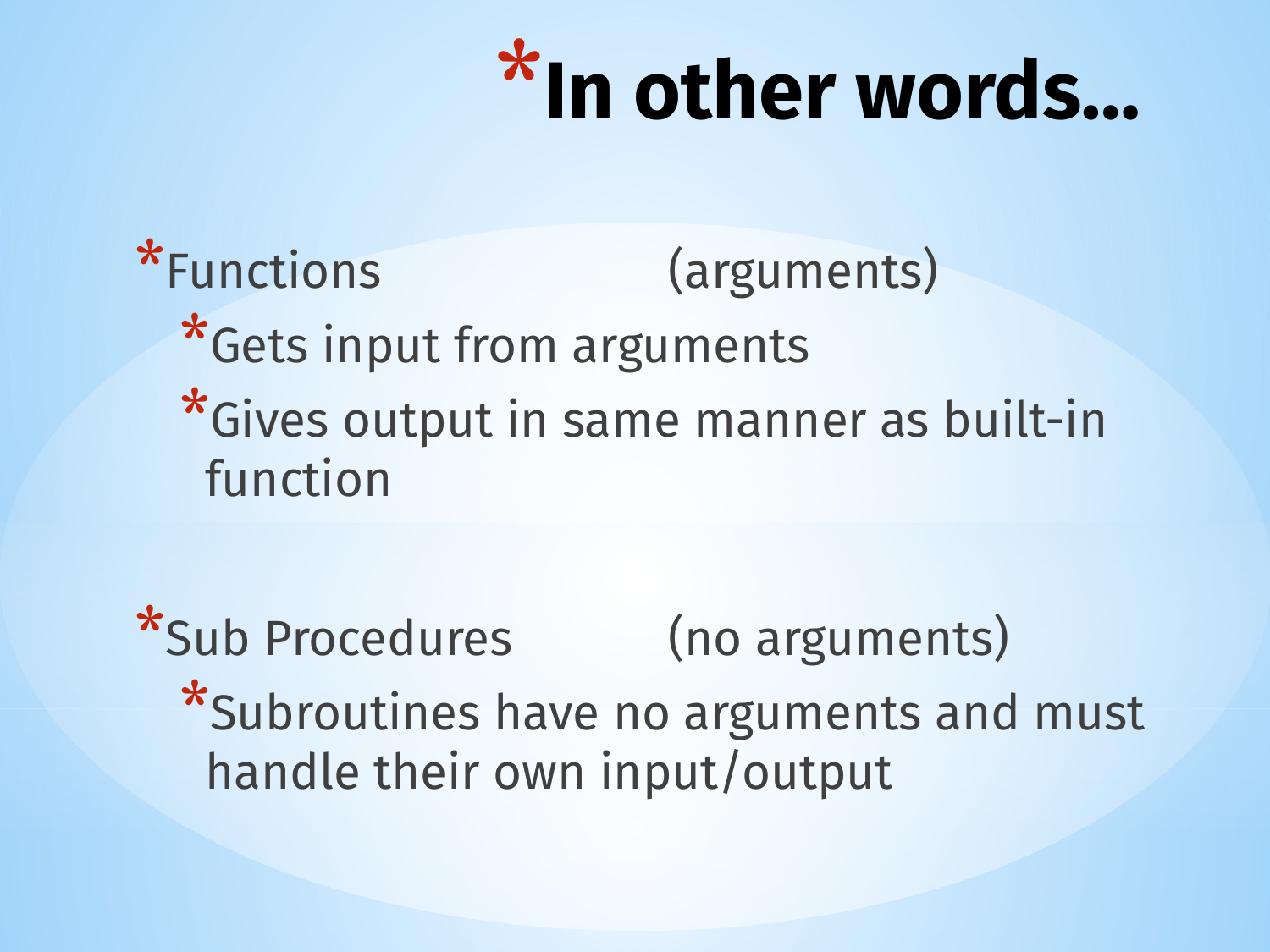

# In other words…
Functions 			(arguments)
Gets input from arguments
Gives output in same manner as built-in function

Sub Procedures 		(no arguments)
Subroutines have no arguments and must handle their own input/output